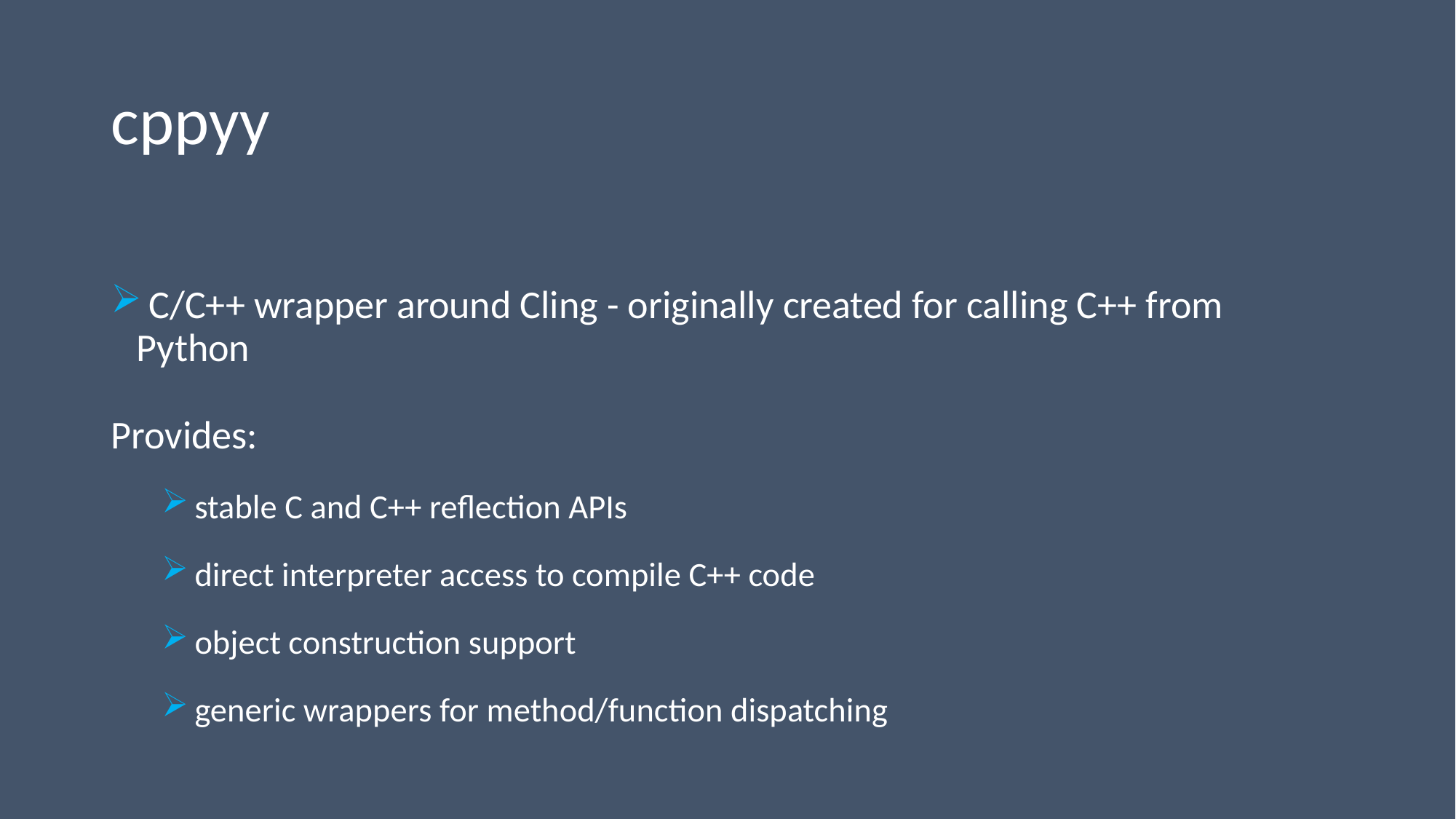

# cppyy

 C/C++ wrapper around Cling - originally created for calling C++ from Python

Provides:
 stable C and C++ reflection APIs
 direct interpreter access to compile C++ code
 object construction support
 generic wrappers for method/function dispatching